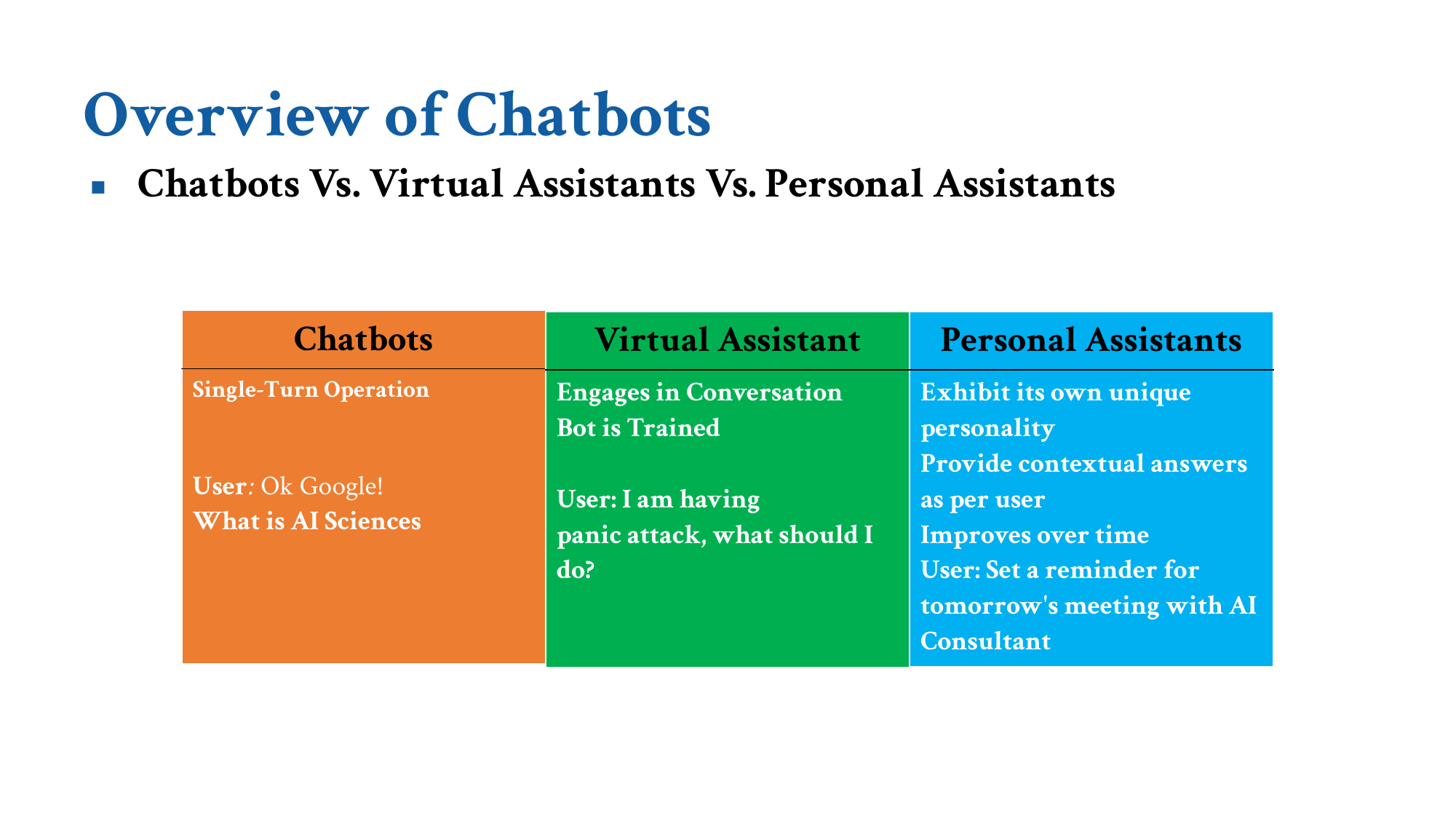

# Overview of Chatbots
Chatbots Vs. Virtual Assistants Vs. Personal Assistants
| Chatbots |
| --- |
| Single-Turn Operation User: Ok Google! What is AI Sciences |
| Personal Assistants |
| --- |
| Exhibit its own unique personality Provide contextual answers as per user Improves over time User: Set a reminder for tomorrow's meeting with AI Consultant |
| Virtual Assistant |
| --- |
| Engages in Conversation Bot is Trained User: I am having panic attack, what should I do? |